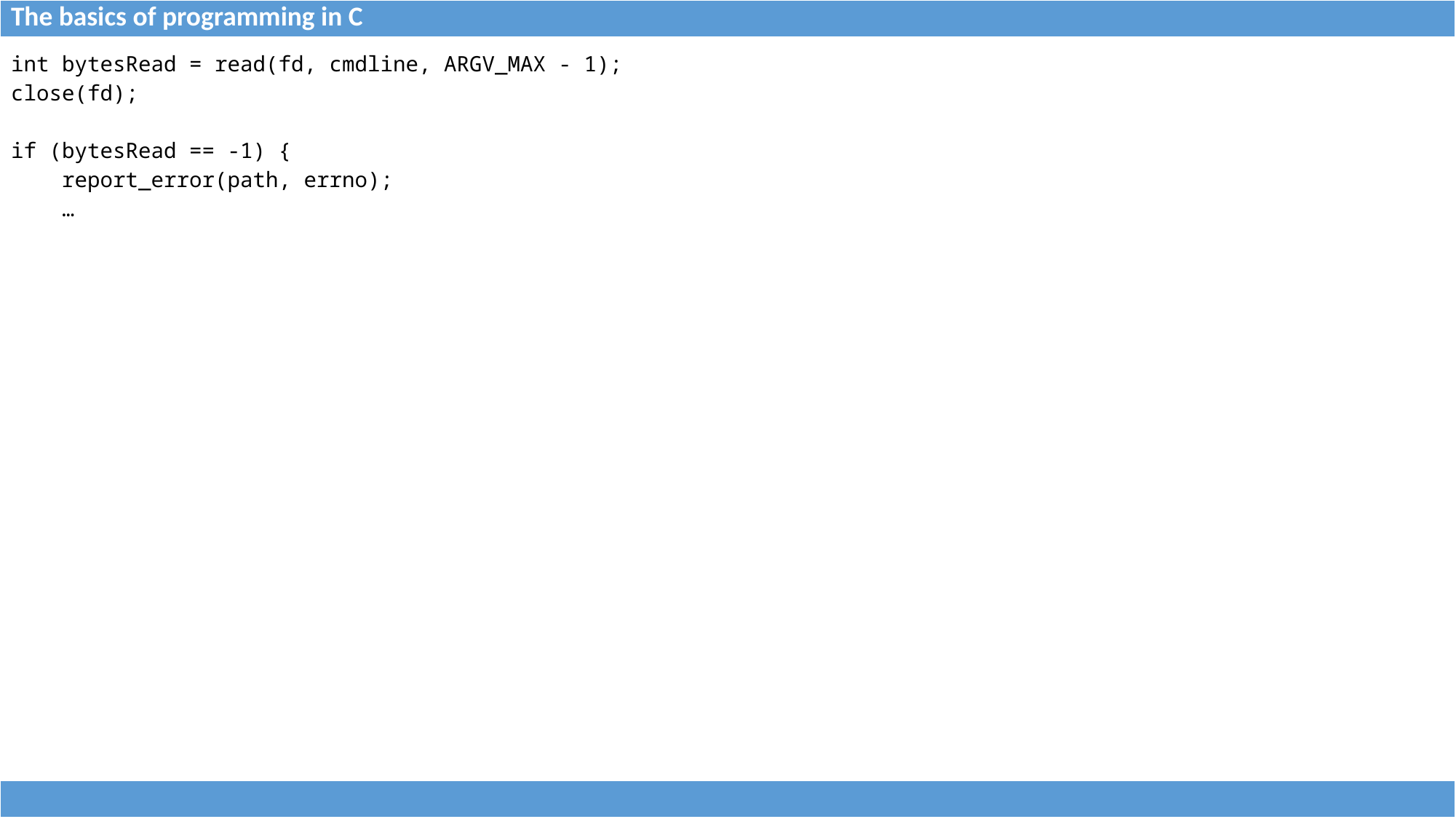

| The basics of programming in C |
| --- |
| int bytesRead = read(fd, cmdline, ARGV\_MAX - 1); close(fd); if (bytesRead == -1) { report\_error(path, errno); … |  |
| --- | --- |
|  |
| --- |